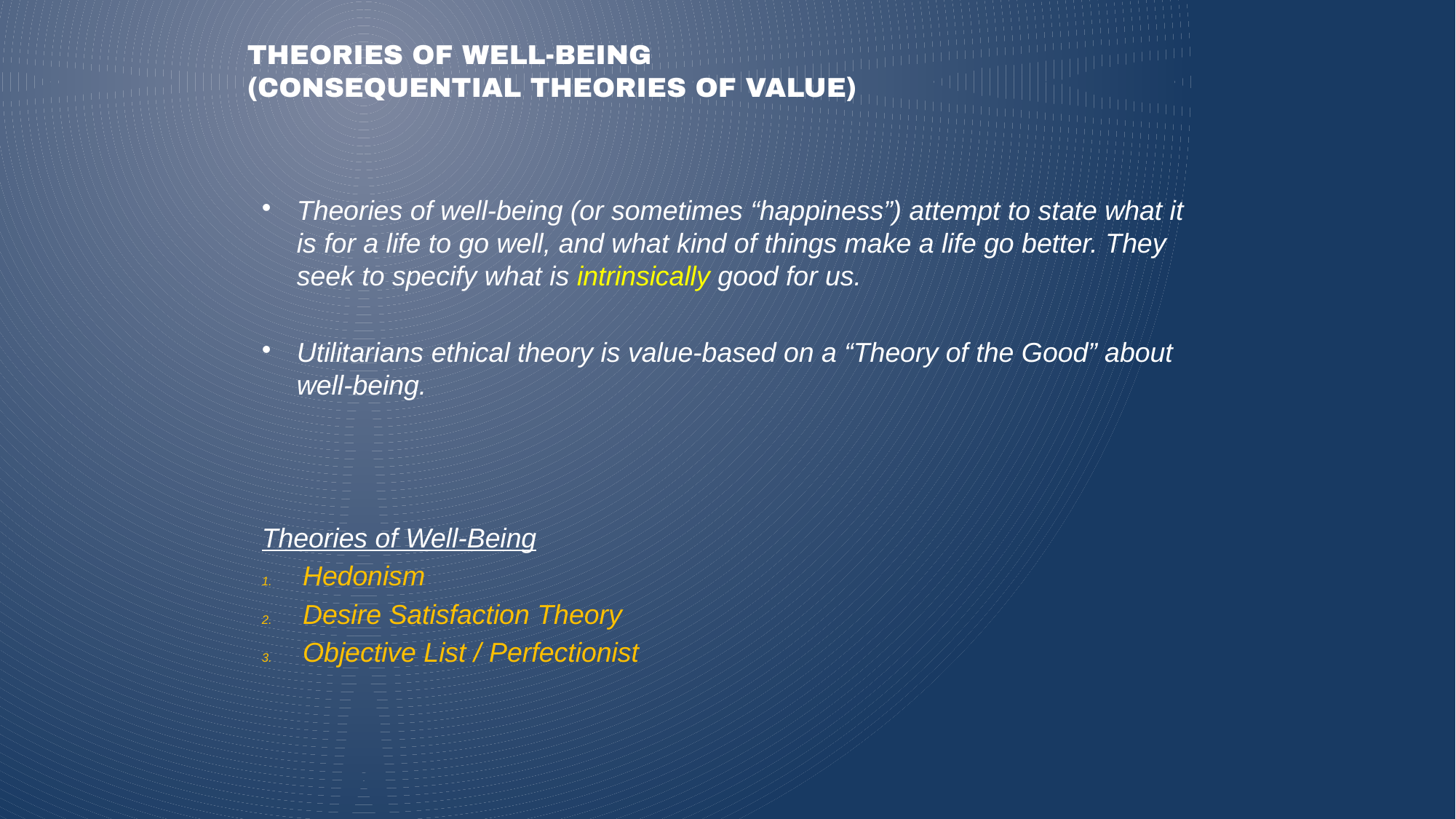

# Theories of Well-Being (Consequential Theories of Value)
Theories of well-being (or sometimes “happiness”) attempt to state what it is for a life to go well, and what kind of things make a life go better. They seek to specify what is intrinsically good for us.

Utilitarians ethical theory is value-based on a “Theory of the Good” about well-being.

Theories of Well-Being
Hedonism
Desire Satisfaction Theory
Objective List / Perfectionist